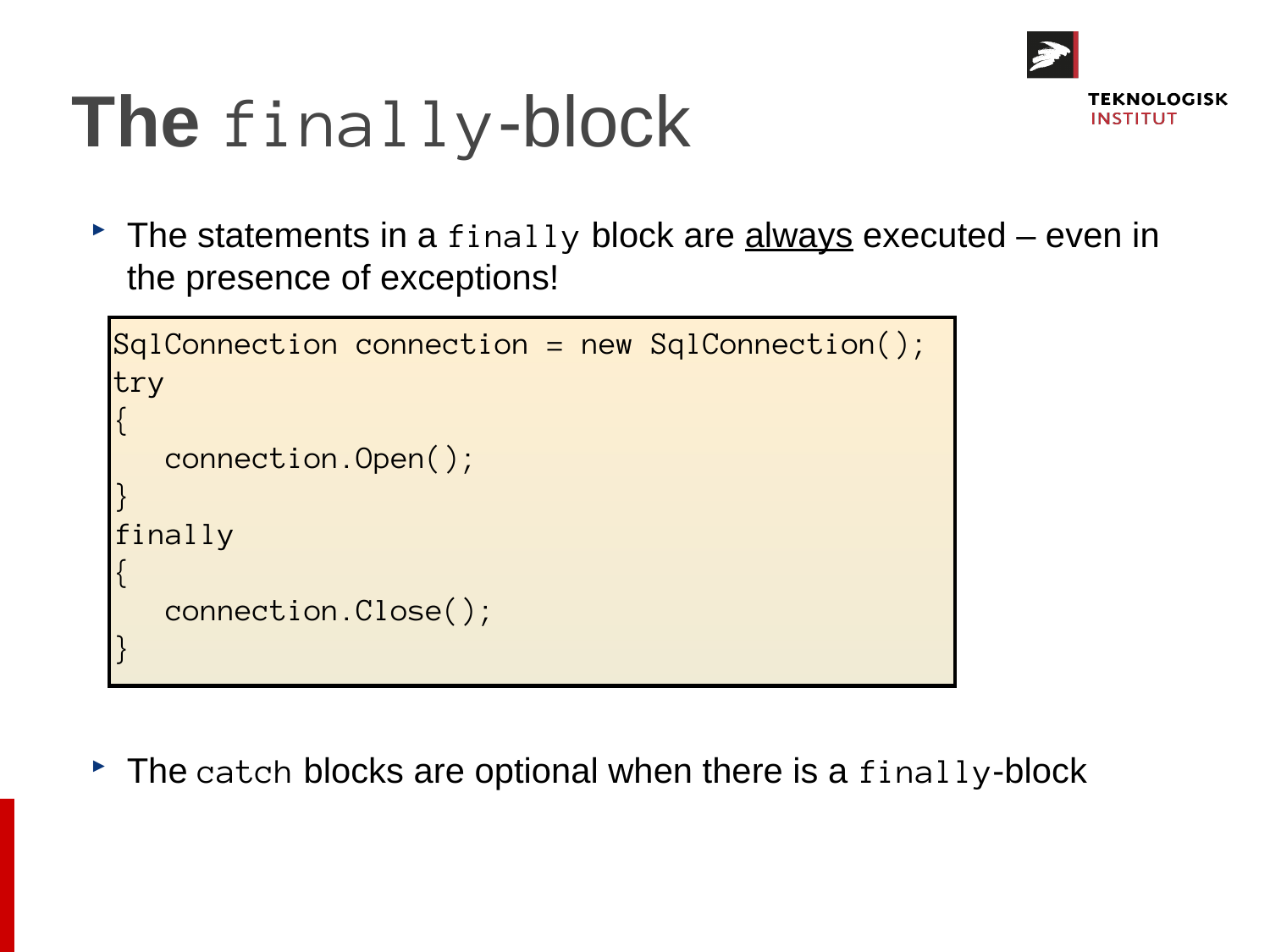

# The finally-block
The statements in a finally block are always executed – even in the presence of exceptions!

The catch blocks are optional when there is a finally-block
SqlConnection connection = new SqlConnection();
try
{
   connection.Open();
}
finally
{
   connection.Close();
}